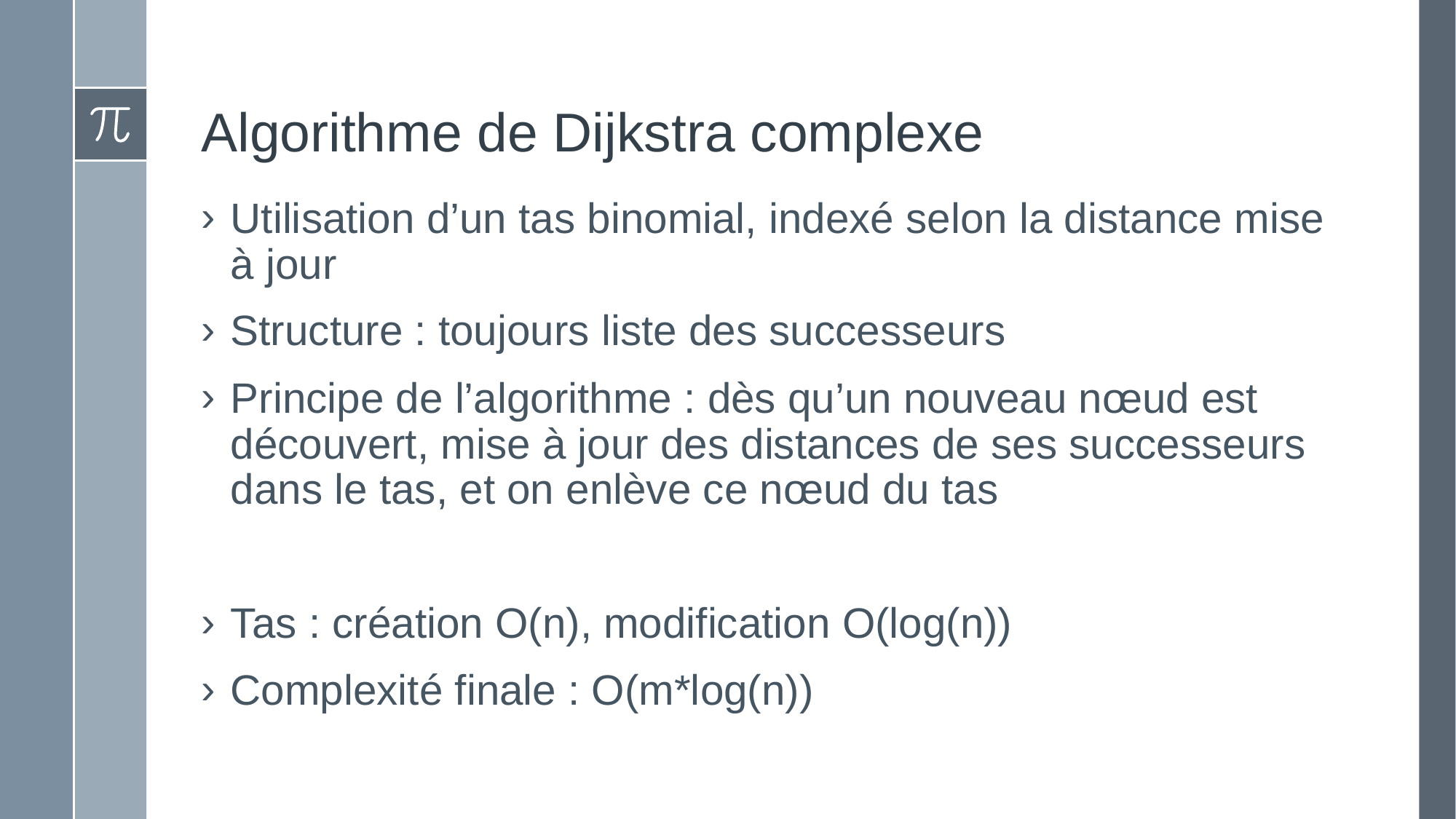

# Algorithme de Dijkstra complexe
Utilisation d’un tas binomial, indexé selon la distance mise à jour
Structure : toujours liste des successeurs
Principe de l’algorithme : dès qu’un nouveau nœud est découvert, mise à jour des distances de ses successeurs dans le tas, et on enlève ce nœud du tas

Tas : création O(n), modification O(log(n))
Complexité finale : O(m*log(n))